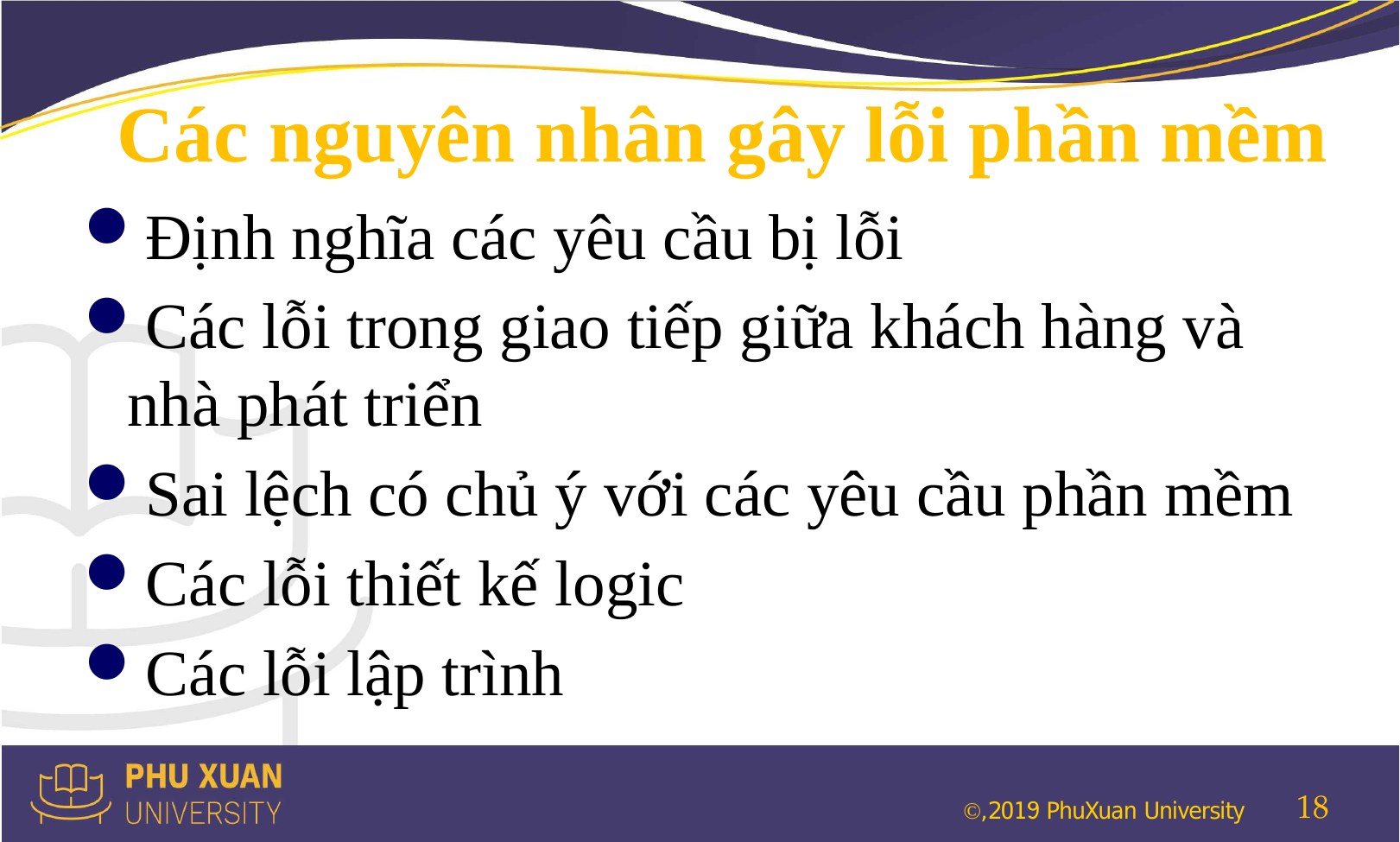

# Các nguyên nhân gây lỗi phần mềm
Định nghĩa các yêu cầu bị lỗi
Các lỗi trong giao tiếp giữa khách hàng và nhà phát triển
Sai lệch có chủ ý với các yêu cầu phần mềm
Các lỗi thiết kế logic
Các lỗi lập trình
18